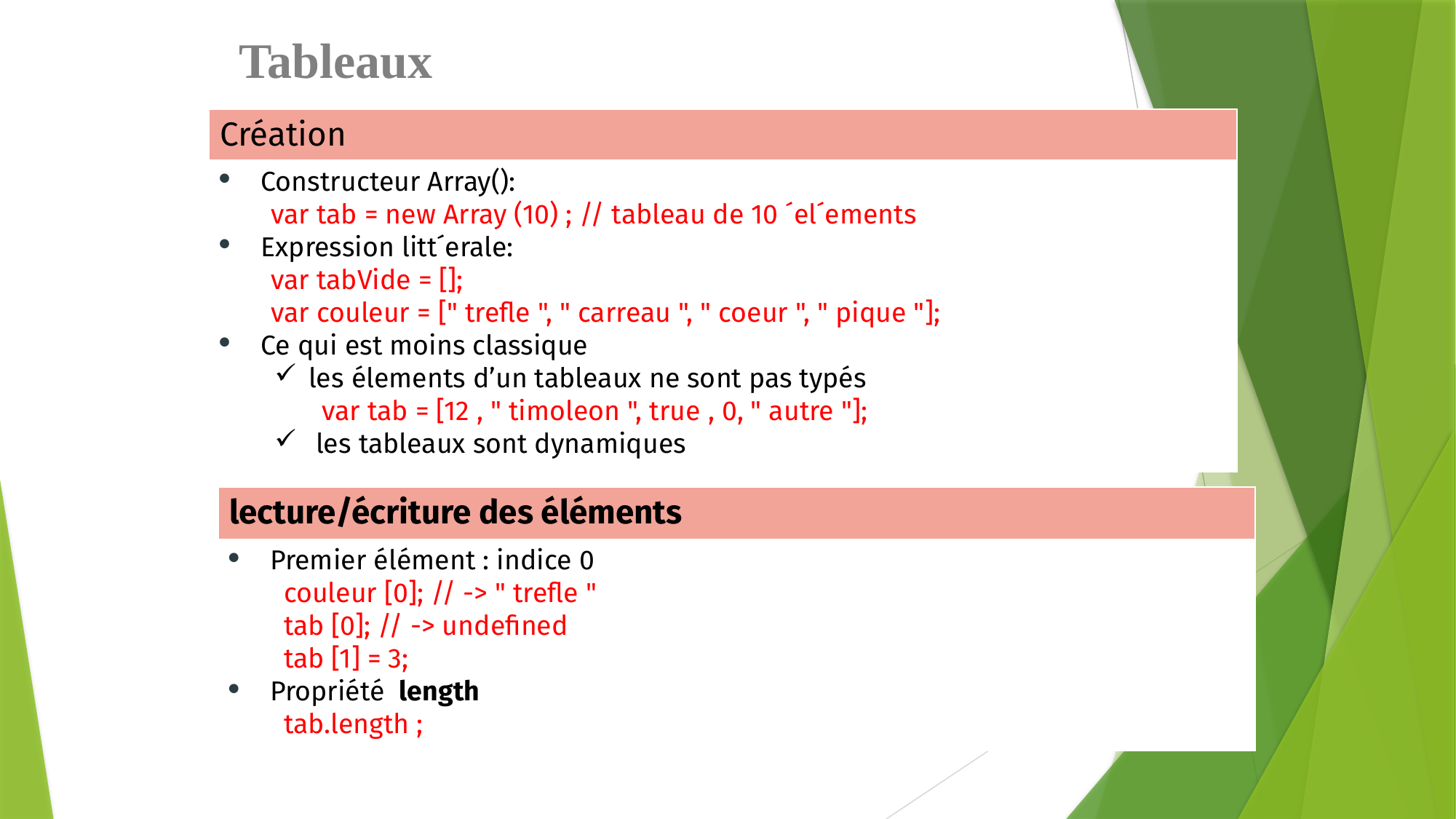

Tableaux
| Création |
| --- |
| Constructeur Array(): var tab = new Array (10) ; // tableau de 10 ´el´ements Expression litt´erale: var tabVide = []; var couleur = [" trefle ", " carreau ", " coeur ", " pique "]; Ce qui est moins classique les élements d’un tableaux ne sont pas typés var tab = [12 , " timoleon ", true , 0, " autre "]; les tableaux sont dynamiques |
| lecture/écriture des éléments |
| --- |
| Premier élément : indice 0 couleur [0]; // -> " trefle " tab [0]; // -> undefined tab [1] = 3; Propriété length tab.length ; |